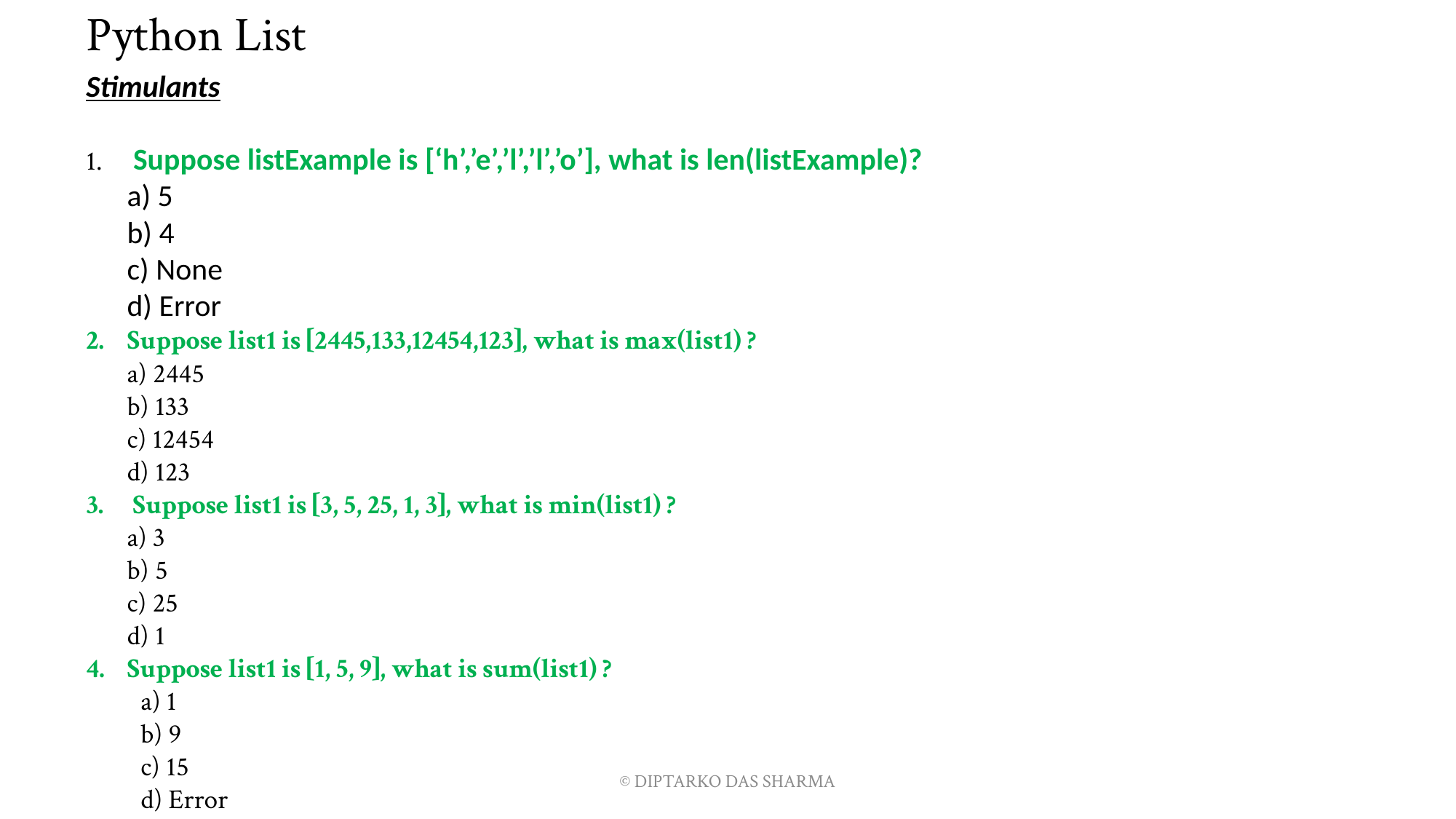

# Python List
Stimulants

 Suppose listExample is [‘h’,’e’,’l’,’l’,’o’], what is len(listExample)?
a) 5
b) 4
c) None
d) Error
Suppose list1 is [2445,133,12454,123], what is max(list1) ?
a) 2445
b) 133
c) 12454
d) 123
 Suppose list1 is [3, 5, 25, 1, 3], what is min(list1) ?
a) 3
b) 5
c) 25
d) 1
Suppose list1 is [1, 5, 9], what is sum(list1) ?
a) 1
b) 9
c) 15
d) Error

© DIPTARKO DAS SHARMA